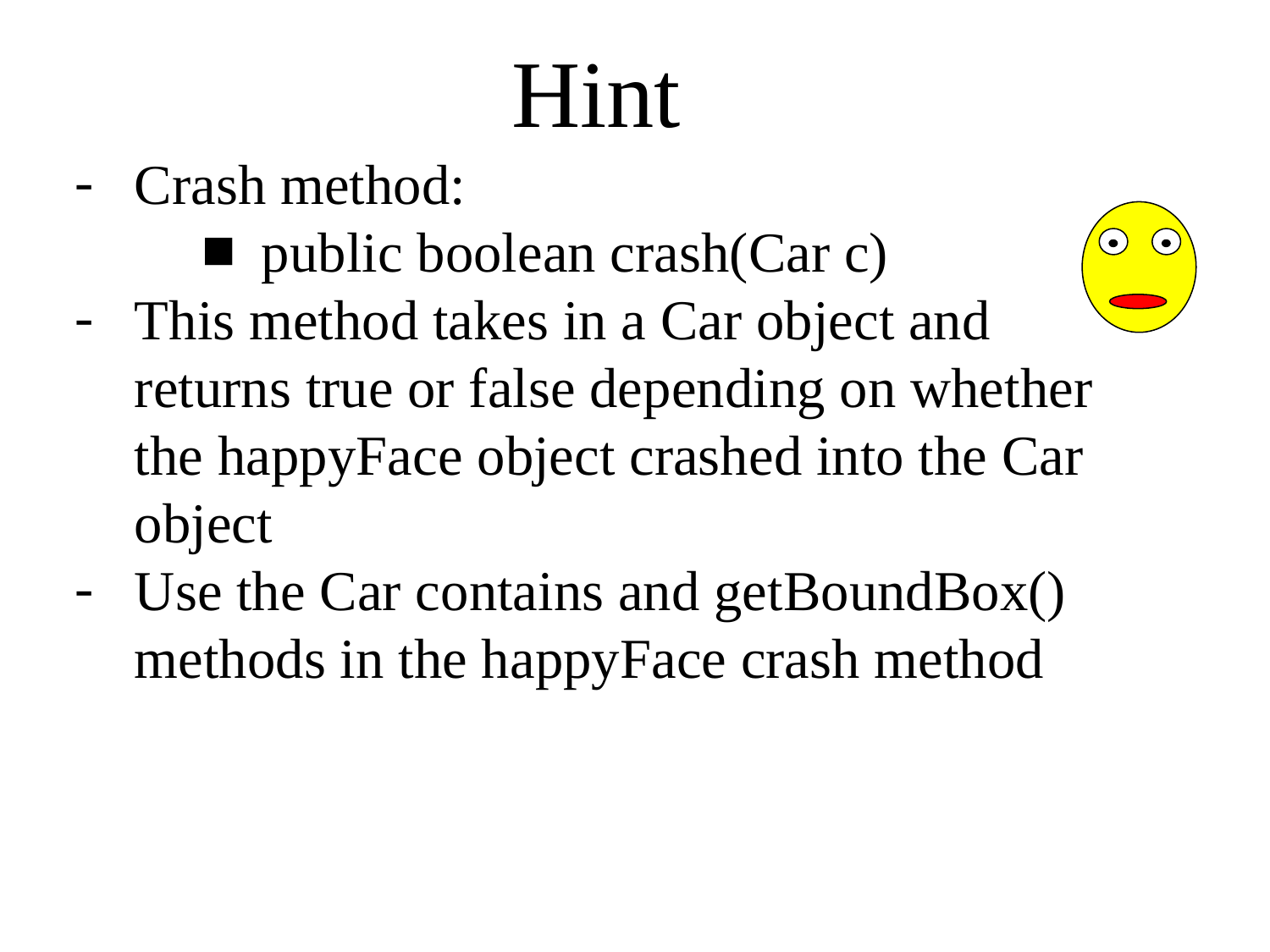

Hint
Crash method:
public boolean crash(Car c)
This method takes in a Car object and returns true or false depending on whether the happyFace object crashed into the Car object
Use the Car contains and getBoundBox() methods in the happyFace crash method